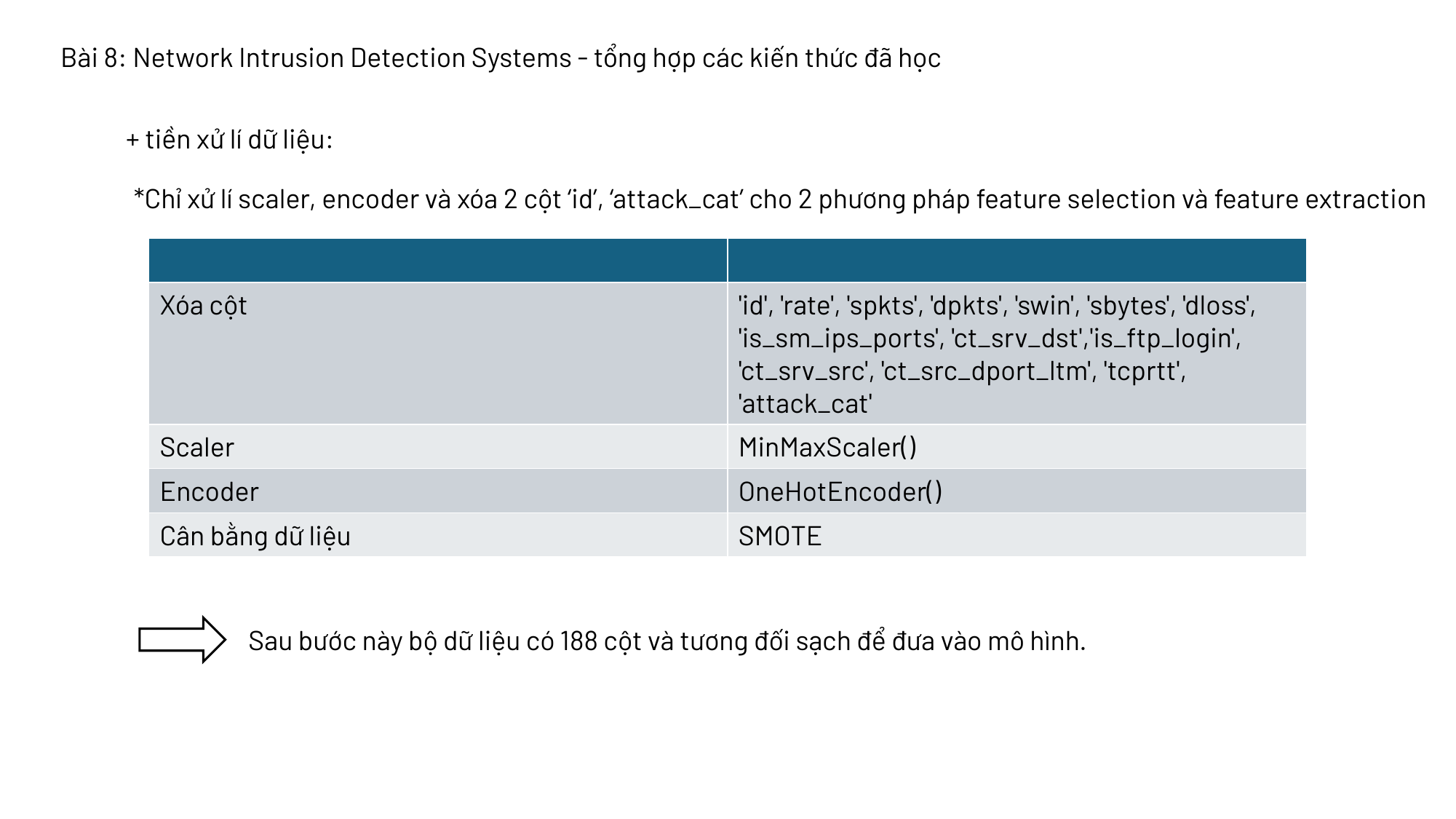

Bài 8: Network Intrusion Detection Systems - tổng hợp các kiến thức đã học
+ tiền xử lí dữ liệu:
*Chỉ xử lí scaler, encoder và xóa 2 cột ‘id’, ‘attack_cat’ cho 2 phương pháp feature selection và feature extraction
|  |  |
| --- | --- |
| Xóa cột | 'id', 'rate', 'spkts', 'dpkts', 'swin', 'sbytes', 'dloss', 'is\_sm\_ips\_ports', 'ct\_srv\_dst','is\_ftp\_login', 'ct\_srv\_src', 'ct\_src\_dport\_ltm', 'tcprtt', 'attack\_cat' |
| Scaler | MinMaxScaler() |
| Encoder | OneHotEncoder() |
| Cân bằng dữ liệu | SMOTE |

Sau bước này bộ dữ liệu có 188 cột và tương đối sạch để đưa vào mô hình.